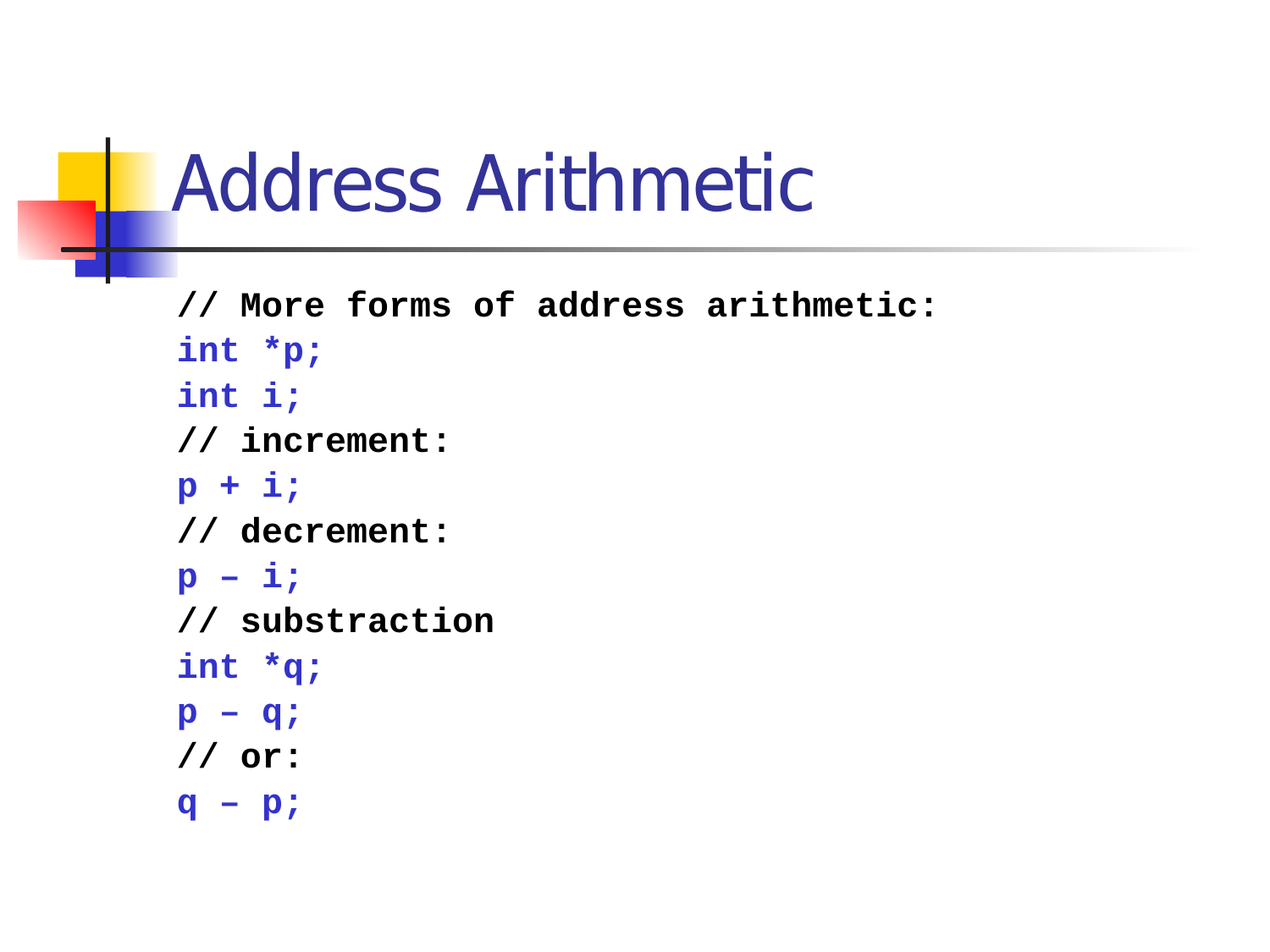

# Address Arithmetic
// More forms of address arithmetic:
int *p;
int i;
// increment:
p + i;
// decrement:
p – i;
// substraction
int *q;
p – q;
// or:
q – p;